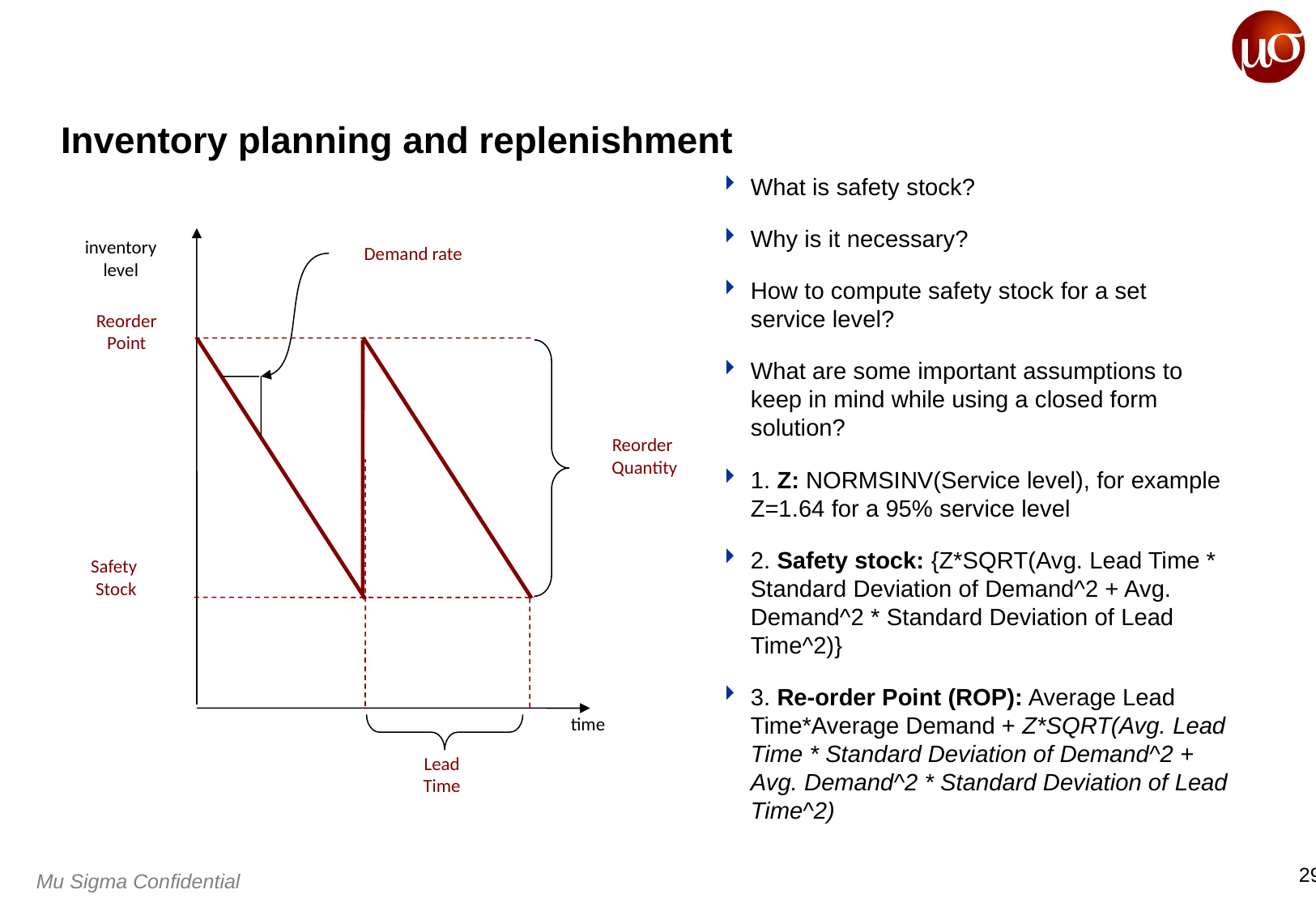

# Inventory planning and replenishment
What is safety stock?
Why is it necessary?
How to compute safety stock for a set service level?
What are some important assumptions to keep in mind while using a closed form solution?
1. Z: NORMSINV(Service level), for example Z=1.64 for a 95% service level
2. Safety stock: {Z*SQRT(Avg. Lead Time * Standard Deviation of Demand^2 + Avg. Demand^2 * Standard Deviation of Lead Time^2)}
3. Re-order Point (ROP): Average Lead Time*Average Demand + Z*SQRT(Avg. Lead Time * Standard Deviation of Demand^2 + Avg. Demand^2 * Standard Deviation of Lead Time^2)

inventory
level
Demand rate
Reorder
Point

Reorder
Quantity

Safety
Stock

time

Lead Time